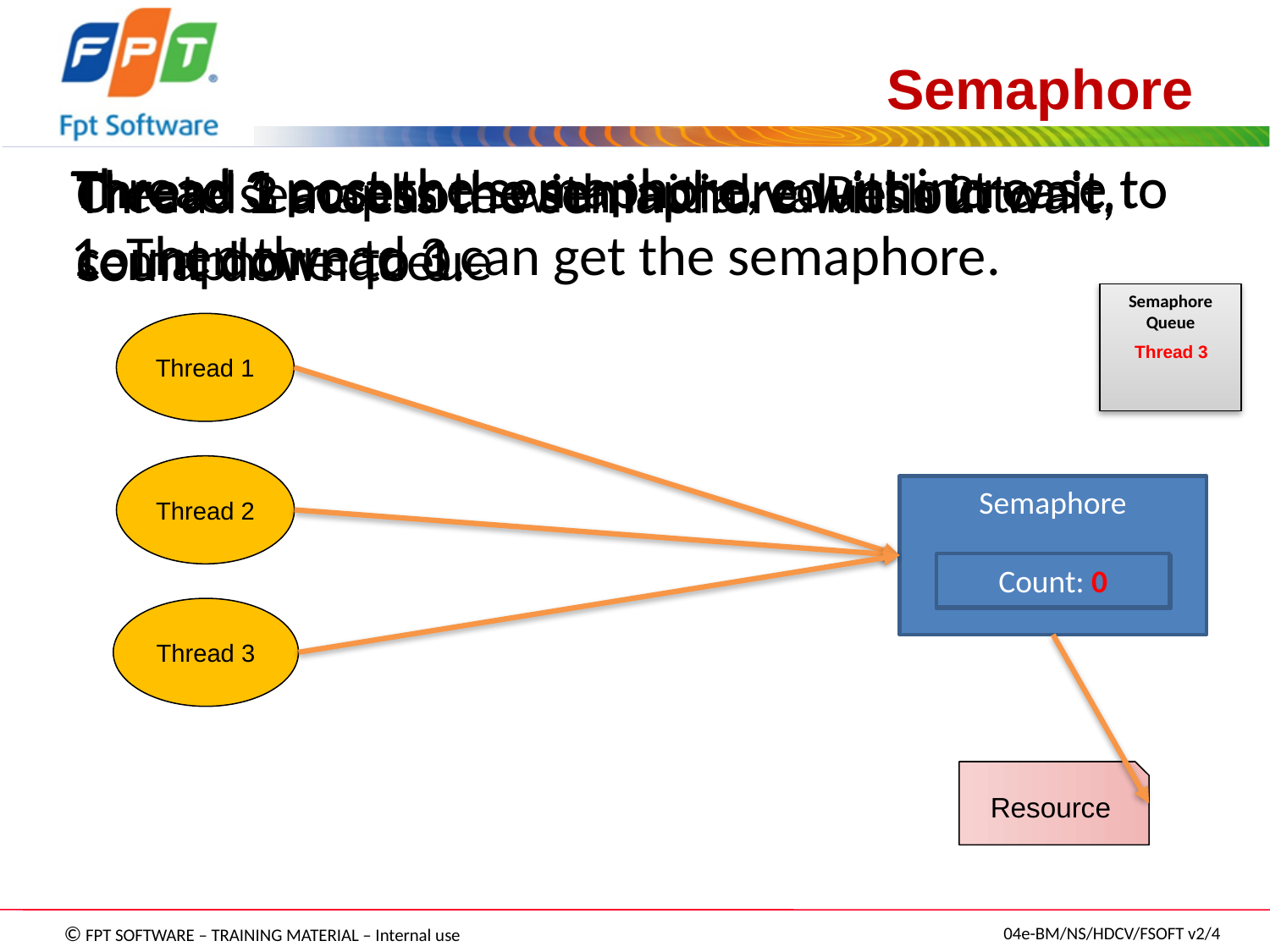

# Semaphore
Thread 1 post the semaphore, count increase to 1. Then thread 3 can get the semaphore.
Thread 3 post the semaphore, count increase to 1.
Thread 1 access the semaphore without wait, count down to 1.
Create semaphore with initial value is 2
Thread 3 access the semaphore. Push into semaphore queue
Thread 2 access the semaphore without wait, count down to 0.
Semaphore Queue
Thread 1
Thread 3
Thread 2
Semaphore
Count: 0
Count: 2
Count: 1
Thread 3
Resource